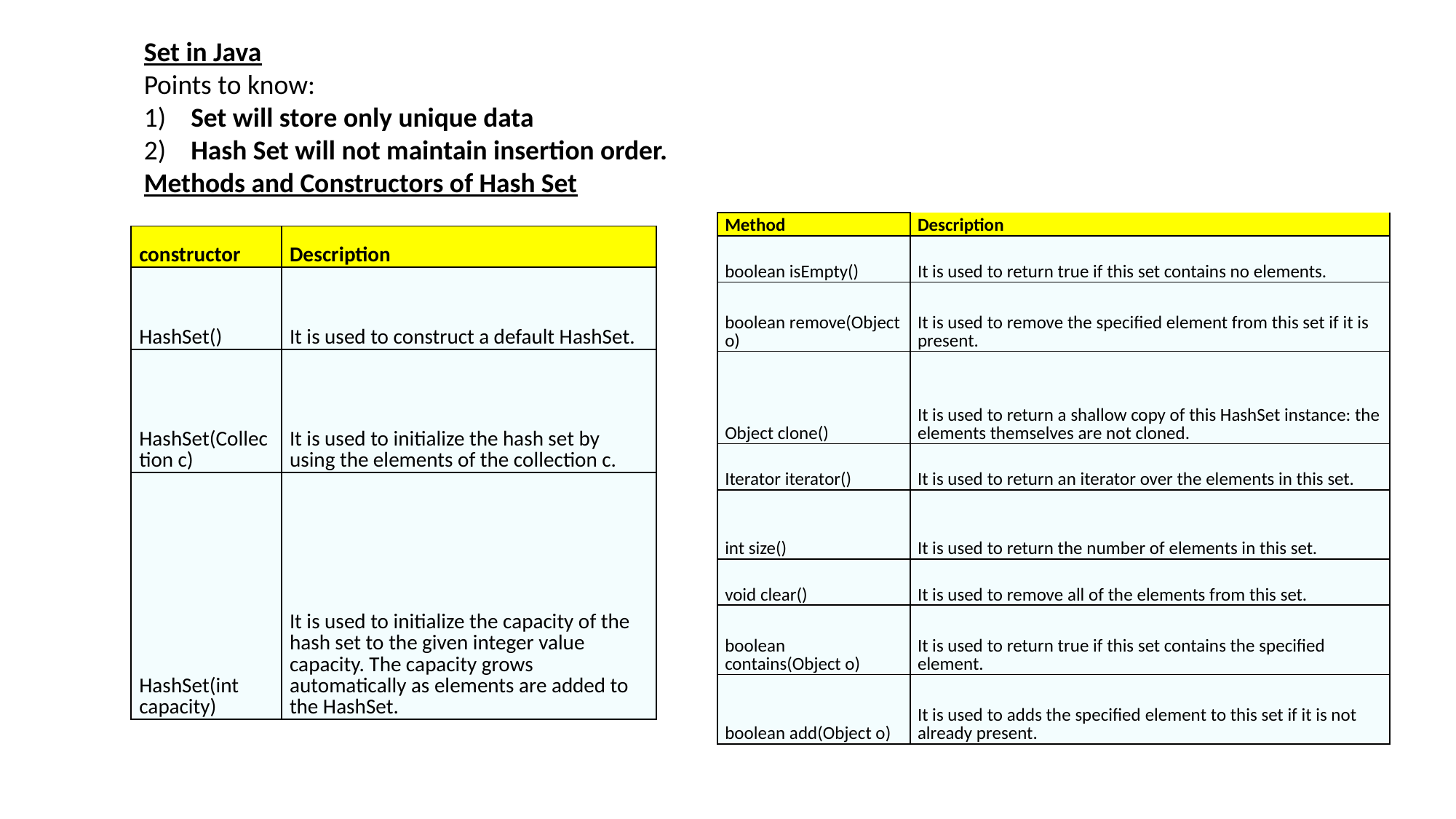

Set in Java
Points to know:
1)    Set will store only unique data
2)    Hash Set will not maintain insertion order.
Methods and Constructors of Hash Set

| Method | Description |
| --- | --- |
| boolean isEmpty() | It is used to return true if this set contains no elements. |
| boolean remove(Object o) | It is used to remove the specified element from this set if it is present. |
| Object clone() | It is used to return a shallow copy of this HashSet instance: the elements themselves are not cloned. |
| Iterator iterator() | It is used to return an iterator over the elements in this set. |
| int size() | It is used to return the number of elements in this set. |
| void clear() | It is used to remove all of the elements from this set. |
| boolean contains(Object o) | It is used to return true if this set contains the specified element. |
| boolean add(Object o) | It is used to adds the specified element to this set if it is not already present. |
| constructor | Description |
| --- | --- |
| HashSet() | It is used to construct a default HashSet. |
| HashSet(Collection c) | It is used to initialize the hash set by using the elements of the collection c. |
| HashSet(int capacity) | It is used to initialize the capacity of the hash set to the given integer value capacity. The capacity grows automatically as elements are added to the HashSet. |